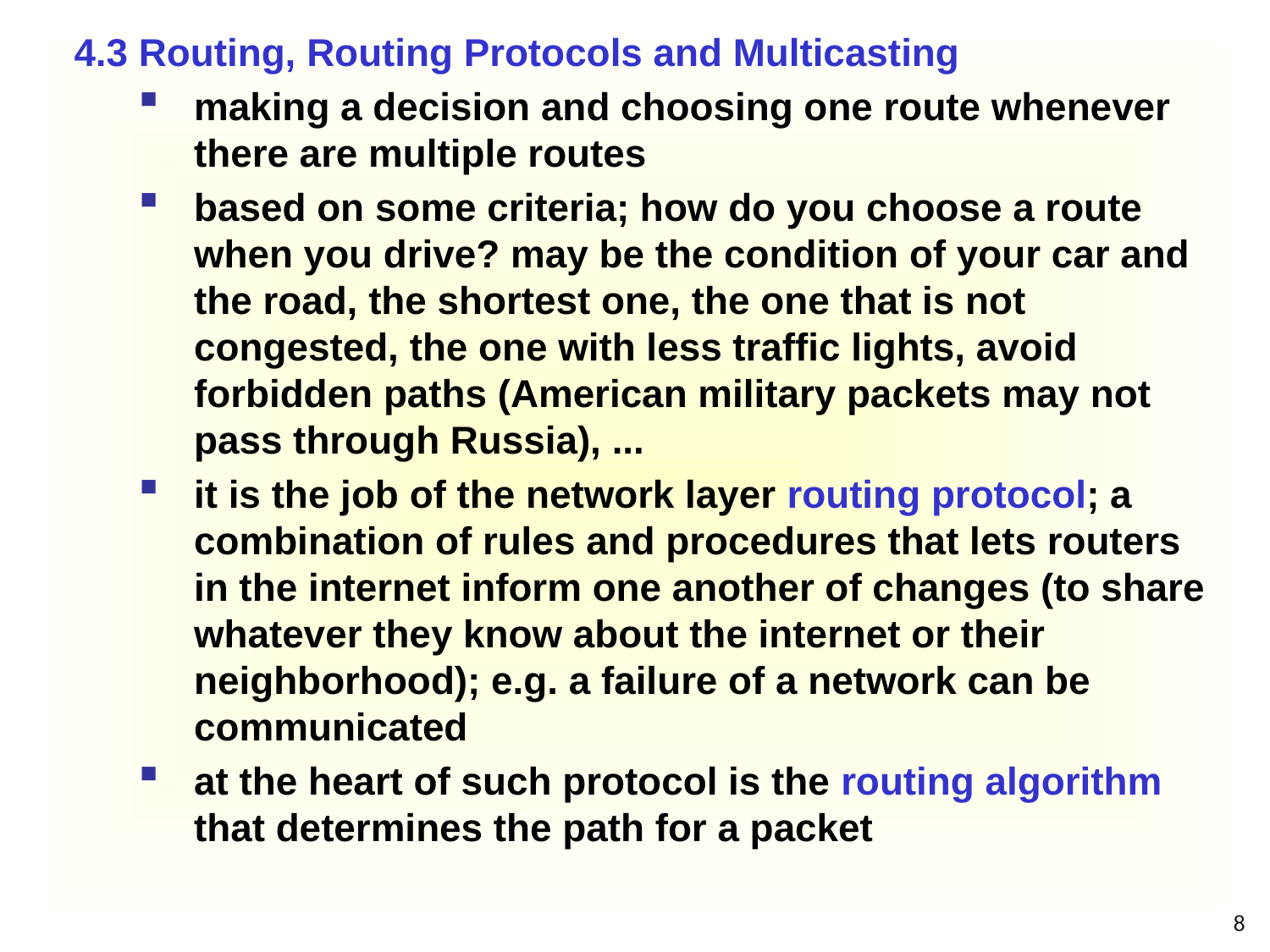

4.3 Routing, Routing Protocols and Multicasting
making a decision and choosing one route whenever there are multiple routes
based on some criteria; how do you choose a route when you drive? may be the condition of your car and the road, the shortest one, the one that is not congested, the one with less traffic lights, avoid forbidden paths (American military packets may not pass through Russia), ...
it is the job of the network layer routing protocol; a combination of rules and procedures that lets routers in the internet inform one another of changes (to share whatever they know about the internet or their neighborhood); e.g. a failure of a network can be communicated
at the heart of such protocol is the routing algorithm that determines the path for a packet
8